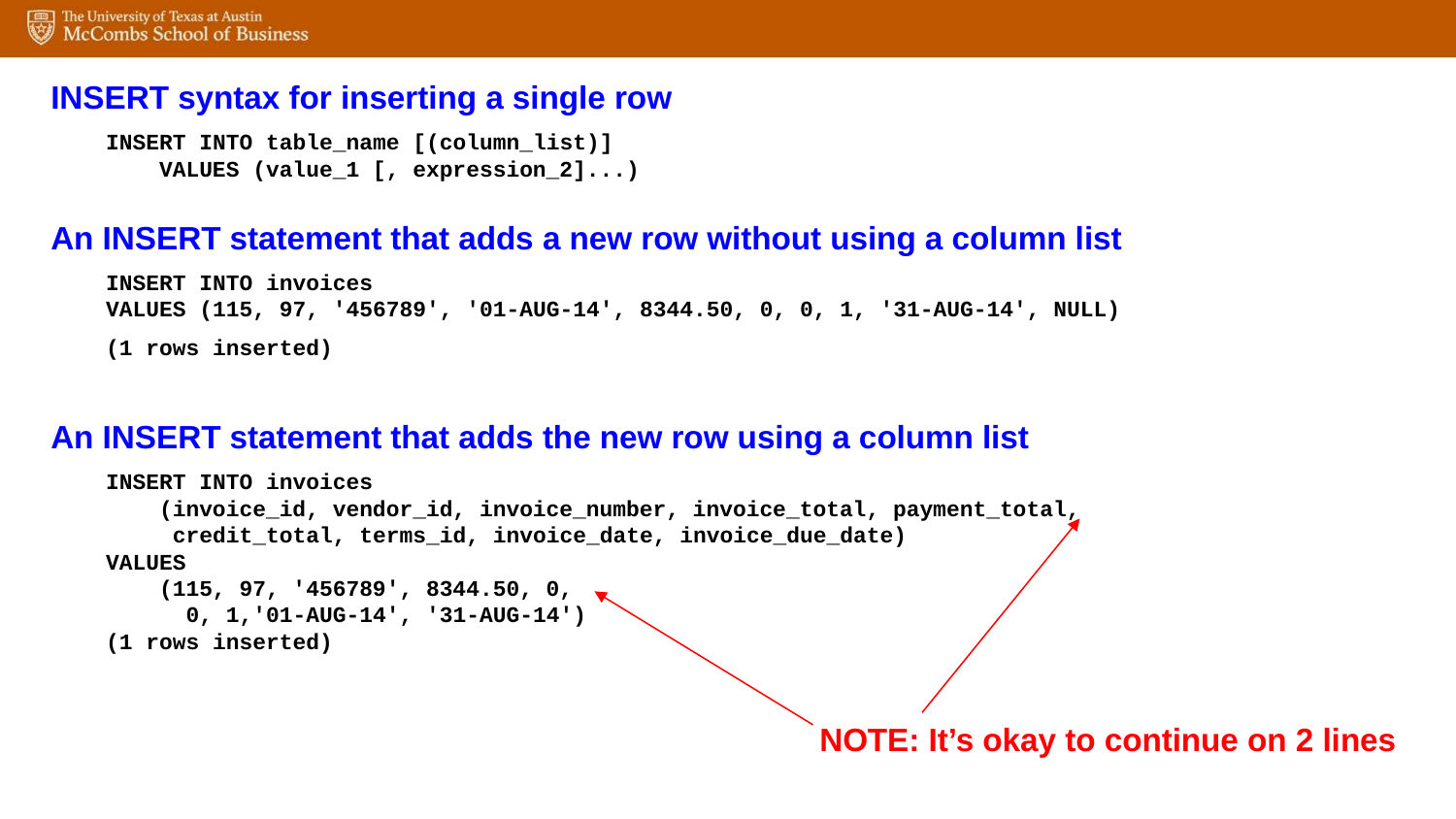

INSERT syntax for inserting a single row
INSERT INTO table_name [(column_list)]
    VALUES (value_1 [, expression_2]...)
An INSERT statement that adds a new row without using a column list
INSERT INTO invoices
VALUES (115, 97, '456789', '01-AUG-14', 8344.50, 0, 0, 1, '31-AUG-14', NULL)
(1 rows inserted)

An INSERT statement that adds the new row using a column list
INSERT INTO invoices
    (invoice_id, vendor_id, invoice_number, invoice_total, payment_total,
     credit_total, terms_id, invoice_date, invoice_due_date)
VALUES
    (115, 97, '456789', 8344.50, 0,
      0, 1,'01-AUG-14', '31-AUG-14')
(1 rows inserted)
NOTE: It’s okay to continue on 2 lines